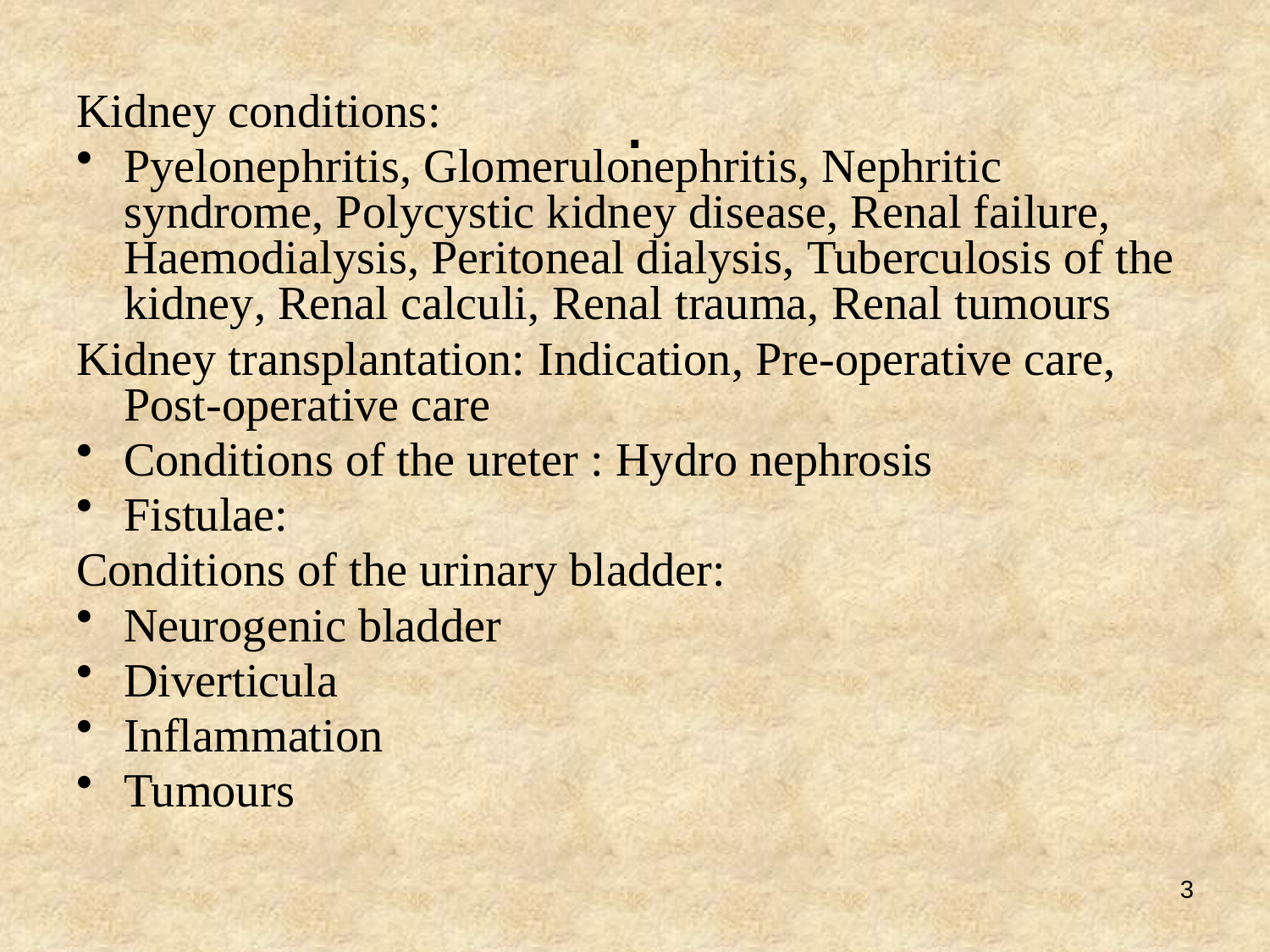

# .
Kidney conditions:
Pyelonephritis, Glomerulonephritis, Nephritic syndrome, Polycystic kidney disease, Renal failure, Haemodialysis, Peritoneal dialysis, Tuberculosis of the kidney, Renal calculi, Renal trauma, Renal tumours
Kidney transplantation: Indication, Pre-operative care, Post-operative care
Conditions of the ureter : Hydro nephrosis
Fistulae:
Conditions of the urinary bladder:
Neurogenic bladder
Diverticula
Inflammation
Tumours

3